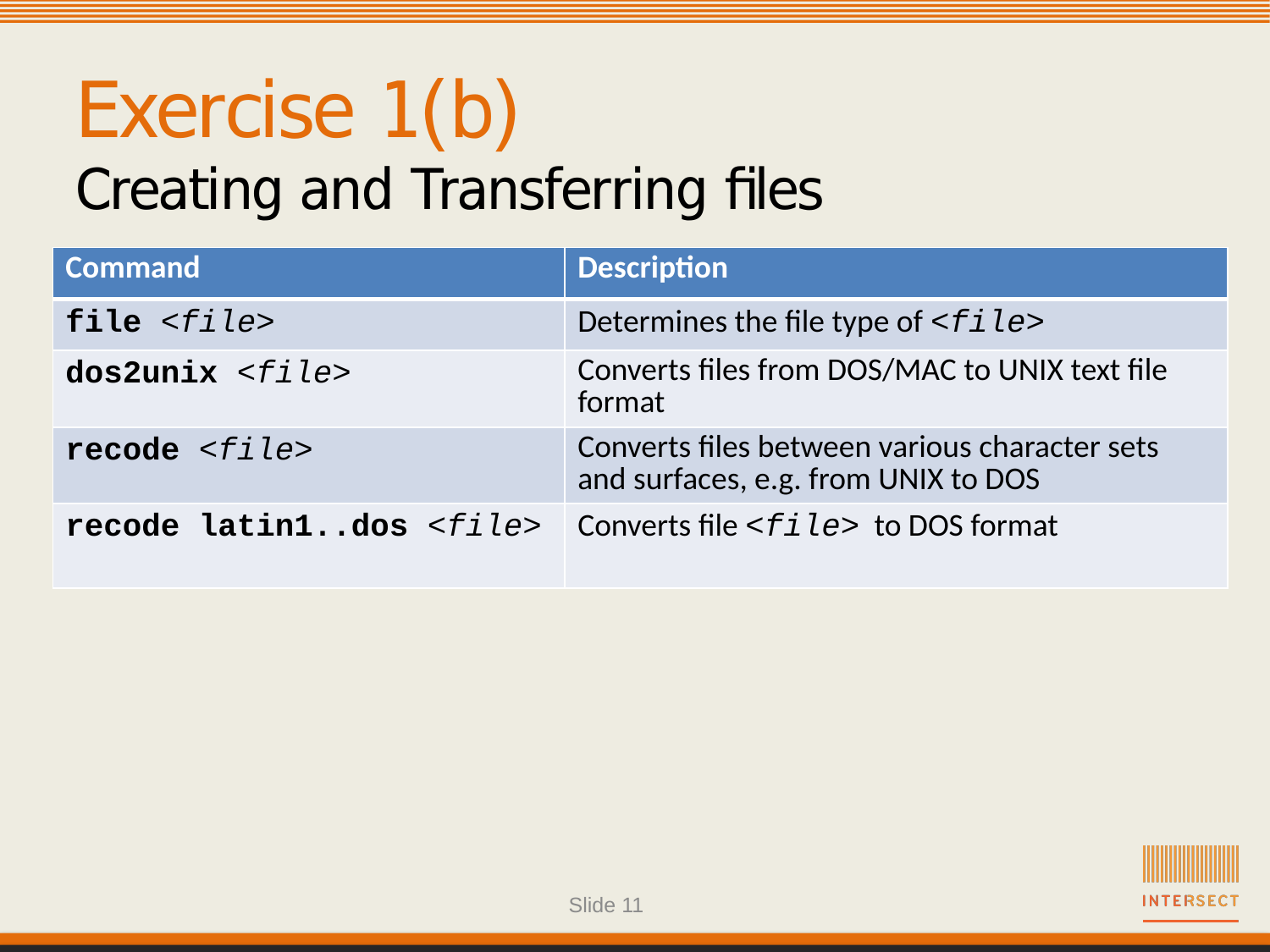

# Exercise 1(b) Creating and Transferring files
| Command | Description |
| --- | --- |
| file <file> | Determines the file type of <file> |
| dos2unix <file> | Converts files from DOS/MAC to UNIX text file format |
| recode <file> | Converts files between various character sets and surfaces, e.g. from UNIX to DOS |
| recode latin1..dos <file> | Converts file <file> to DOS format |
Slide 11